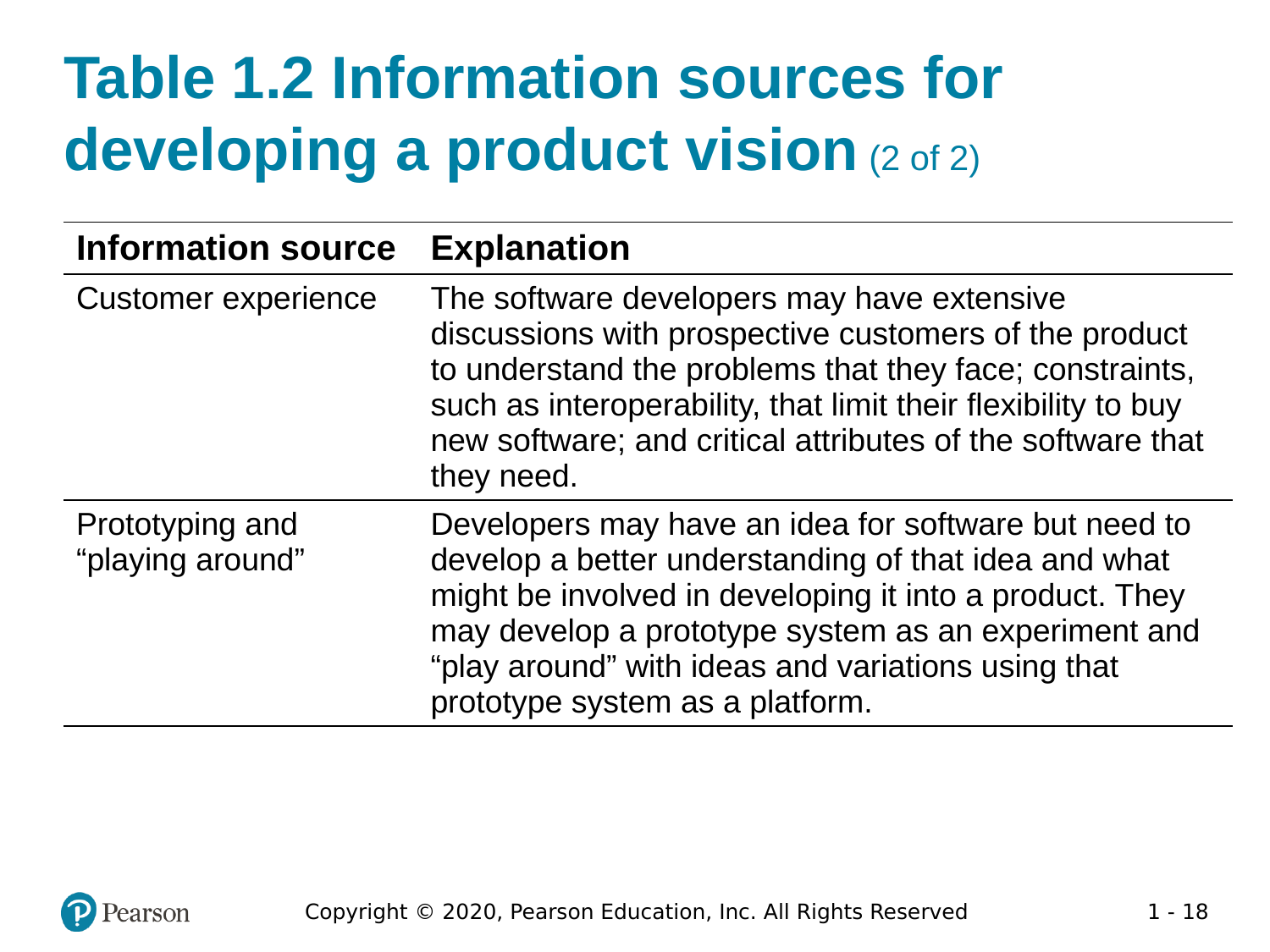

# Table 1.2 Information sources for developing a product vision (2 of 2)
| Information source | Explanation |
| --- | --- |
| Customer experience | The software developers may have extensive discussions with prospective customers of the product to understand the problems that they face; constraints, such as interoperability, that limit their flexibility to buy new software; and critical attributes of the software that they need. |
| Prototyping and “playing around” | Developers may have an idea for software but need to develop a better understanding of that idea and what might be involved in developing it into a product. They may develop a prototype system as an experiment and “play around” with ideas and variations using that prototype system as a platform. |